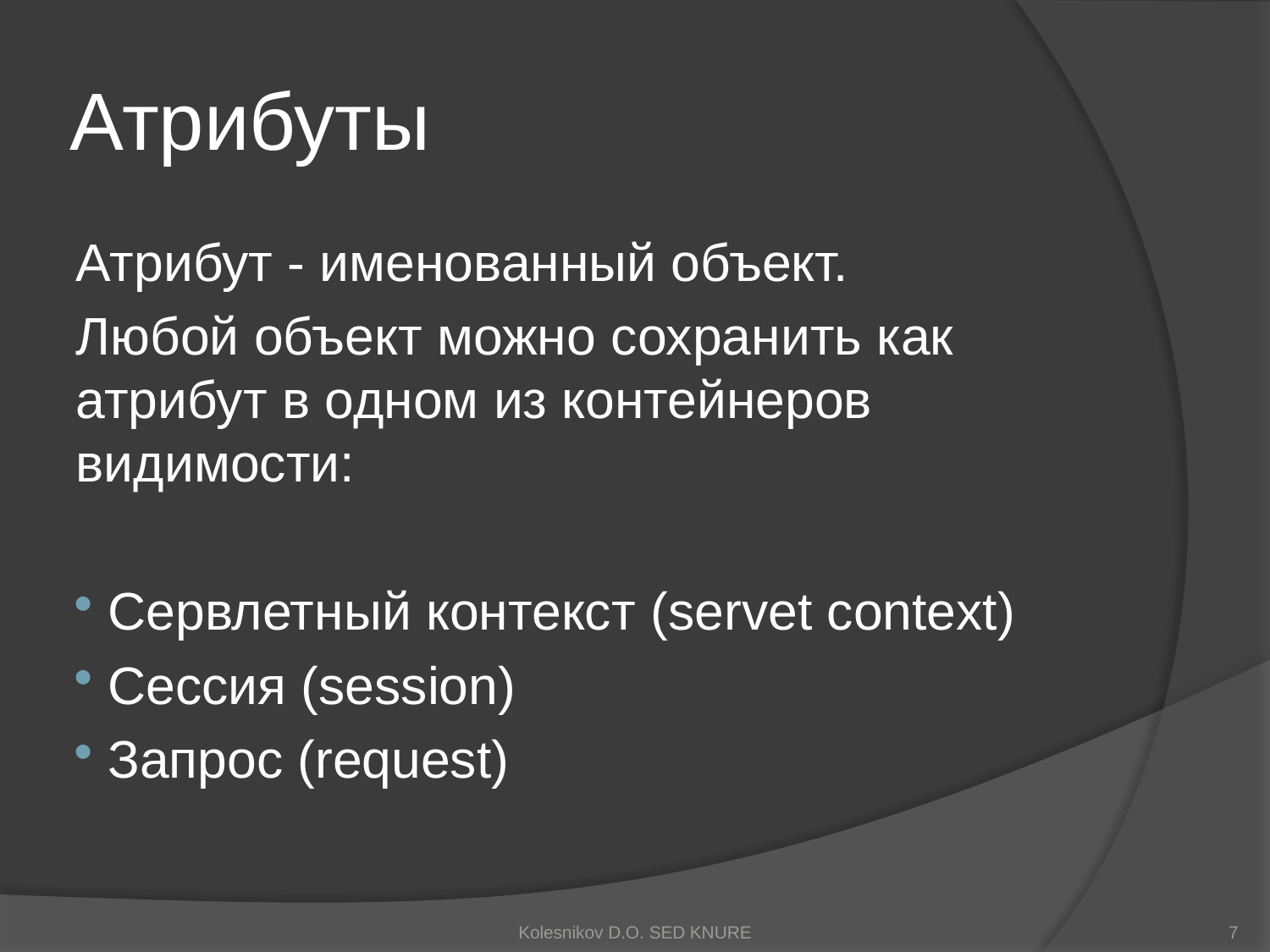

# Атрибуты
Атрибут - именованный объект.
Любой объект можно сохранить как атрибут в одном из контейнеров видимости:

 Сервлетный контекст (servet context)
 Сессия (session)
 Запрос (request)
Kolesnikov D.O. SED KNURE
7